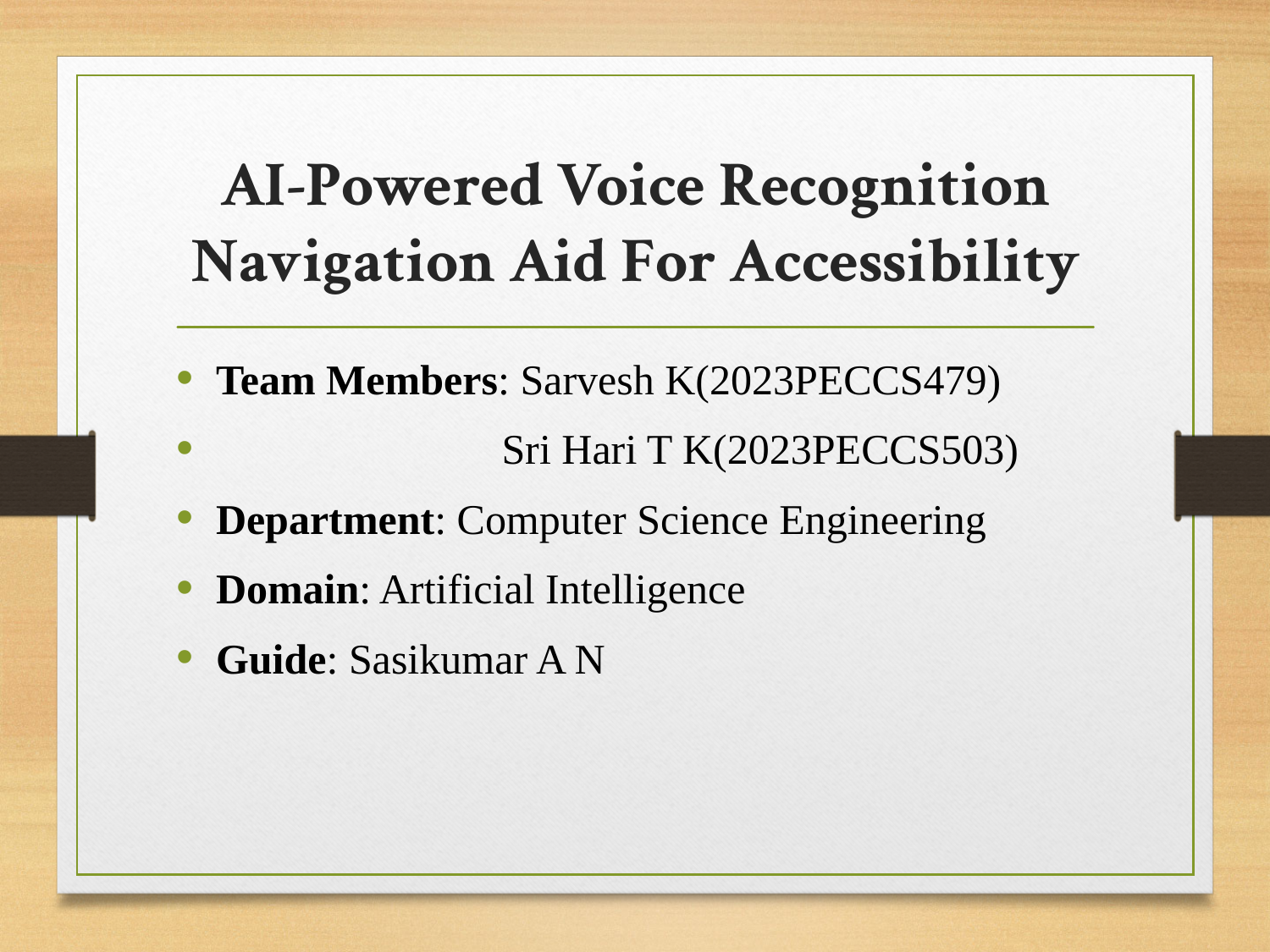

# AI-Powered Voice Recognition Navigation Aid For Accessibility
Team Members: Sarvesh K(2023PECCS479)
                           Sri Hari T K(2023PECCS503)
Department: Computer Science Engineering
Domain: Artificial Intelligence
Guide: Sasikumar A N